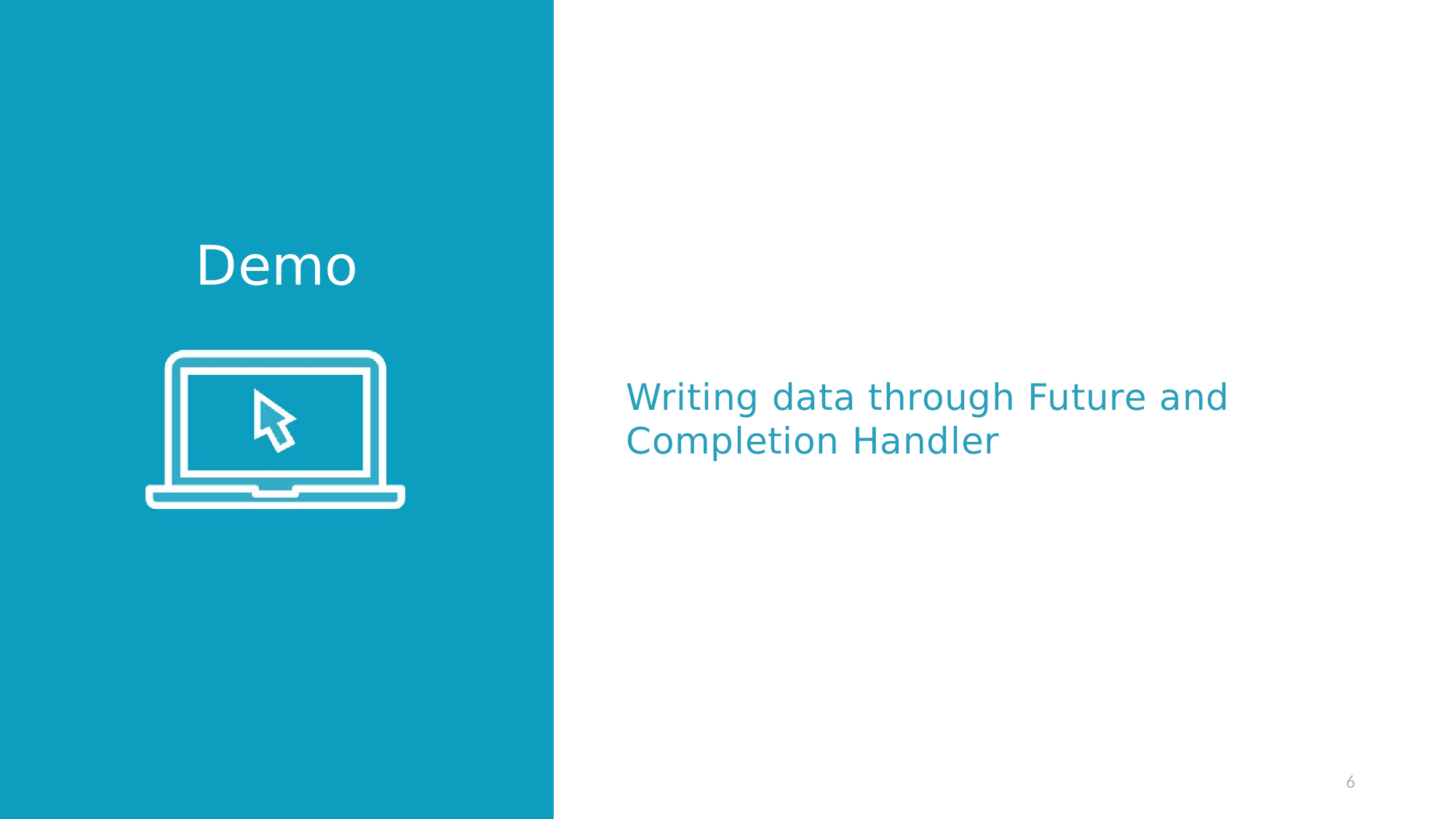

Demo
Writing data through Future and Completion Handler
6